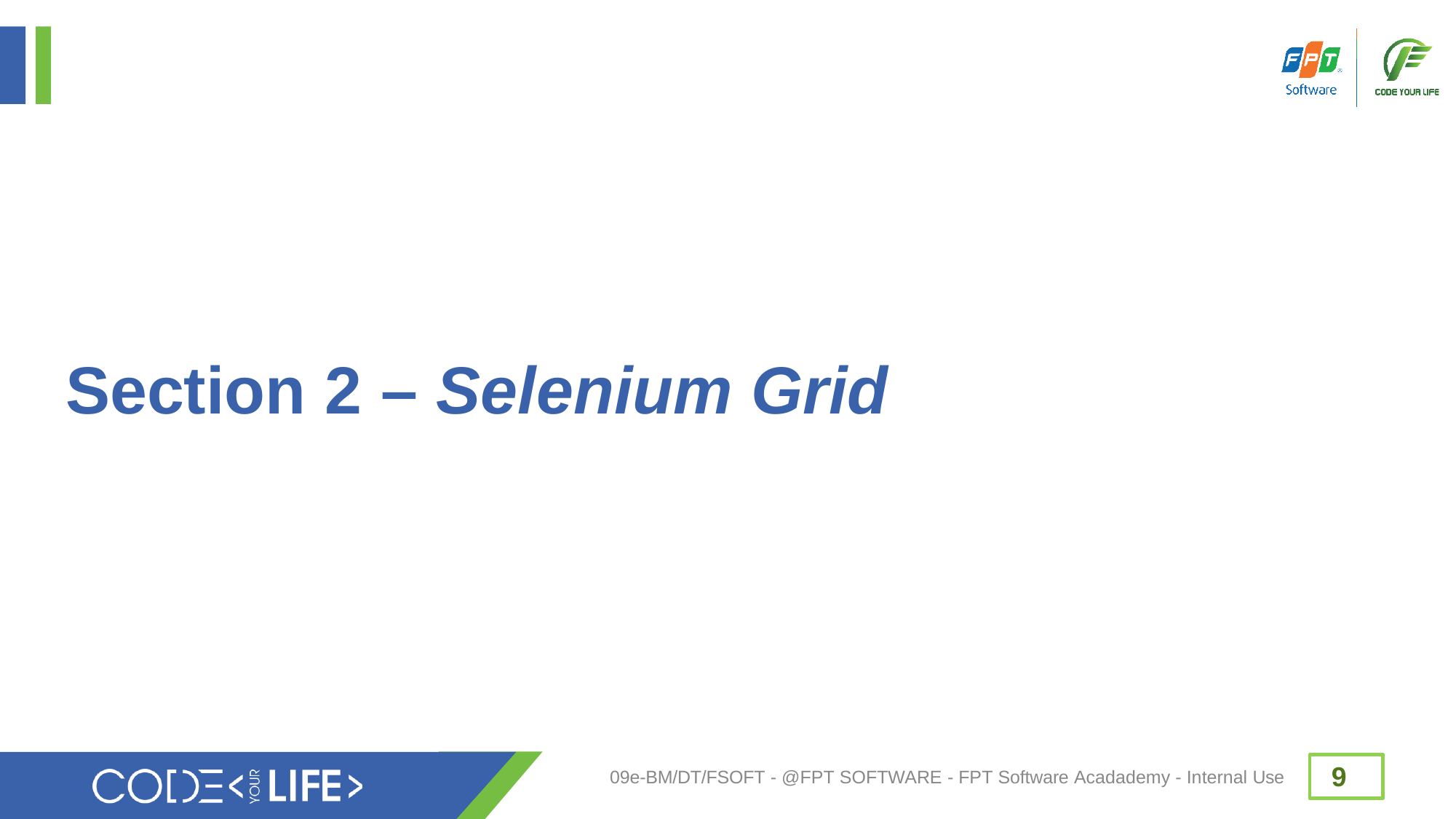

# Section 2 – Selenium Grid

9
09e-BM/DT/FSOFT - @FPT SOFTWARE - FPT Software Acadademy - Internal Use